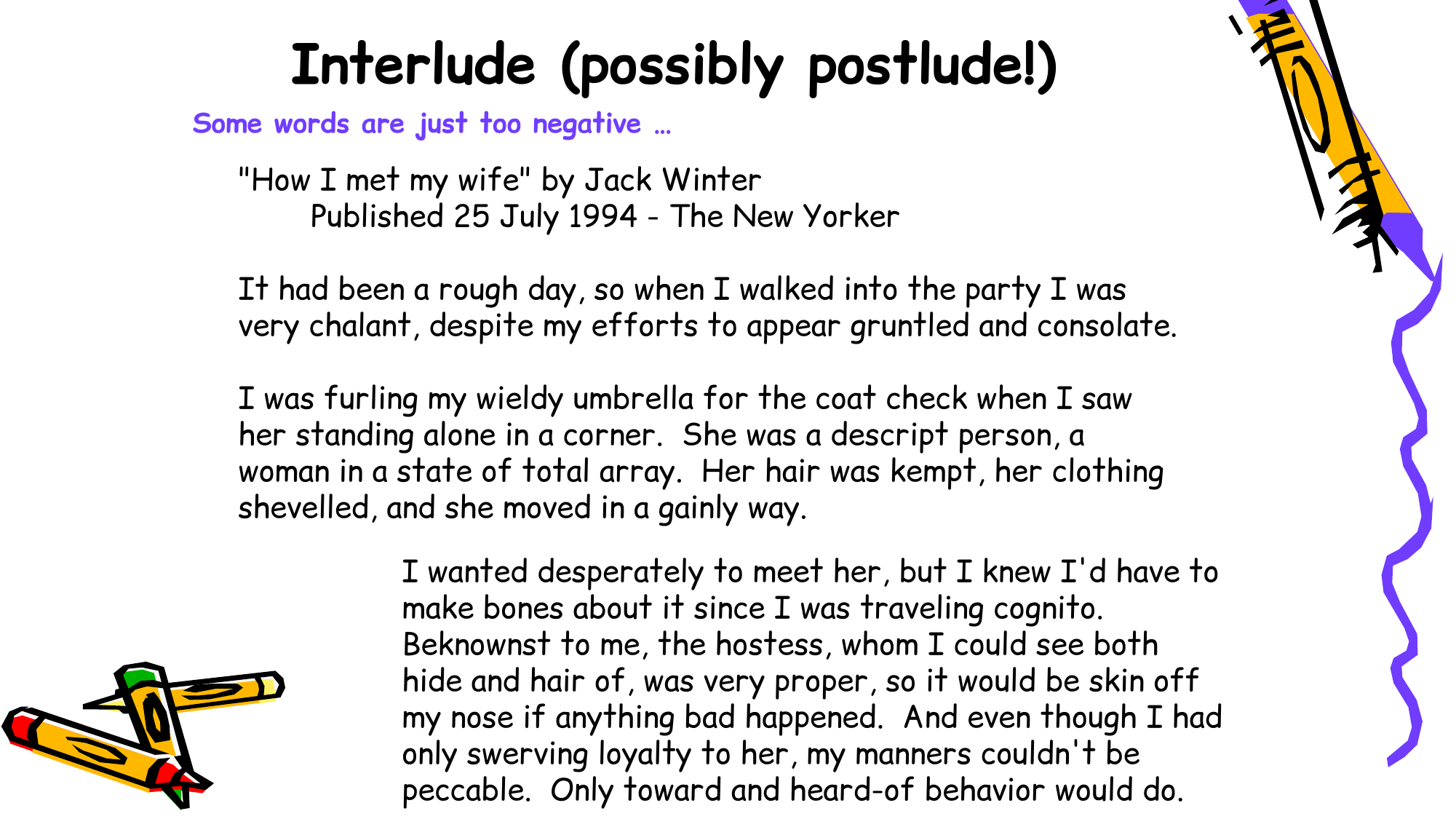

# Interlude (possibly postlude!)
Some words are just too negative …
"How I met my wife" by Jack Winter
        Published 25 July 1994 - The New Yorker

It had been a rough day, so when I walked into the party I was very chalant, despite my efforts to appear gruntled and consolate.

I was furling my wieldy umbrella for the coat check when I saw her standing alone in a corner.  She was a descript person, a woman in a state of total array.  Her hair was kempt, her clothing shevelled, and she moved in a gainly way.
I wanted desperately to meet her, but I knew I'd have to make bones about it since I was traveling cognito.  Beknownst to me, the hostess, whom I could see both hide and hair of, was very proper, so it would be skin off my nose if anything bad happened.  And even though I had only swerving loyalty to her, my manners couldn't be peccable.  Only toward and heard-of behavior would do.